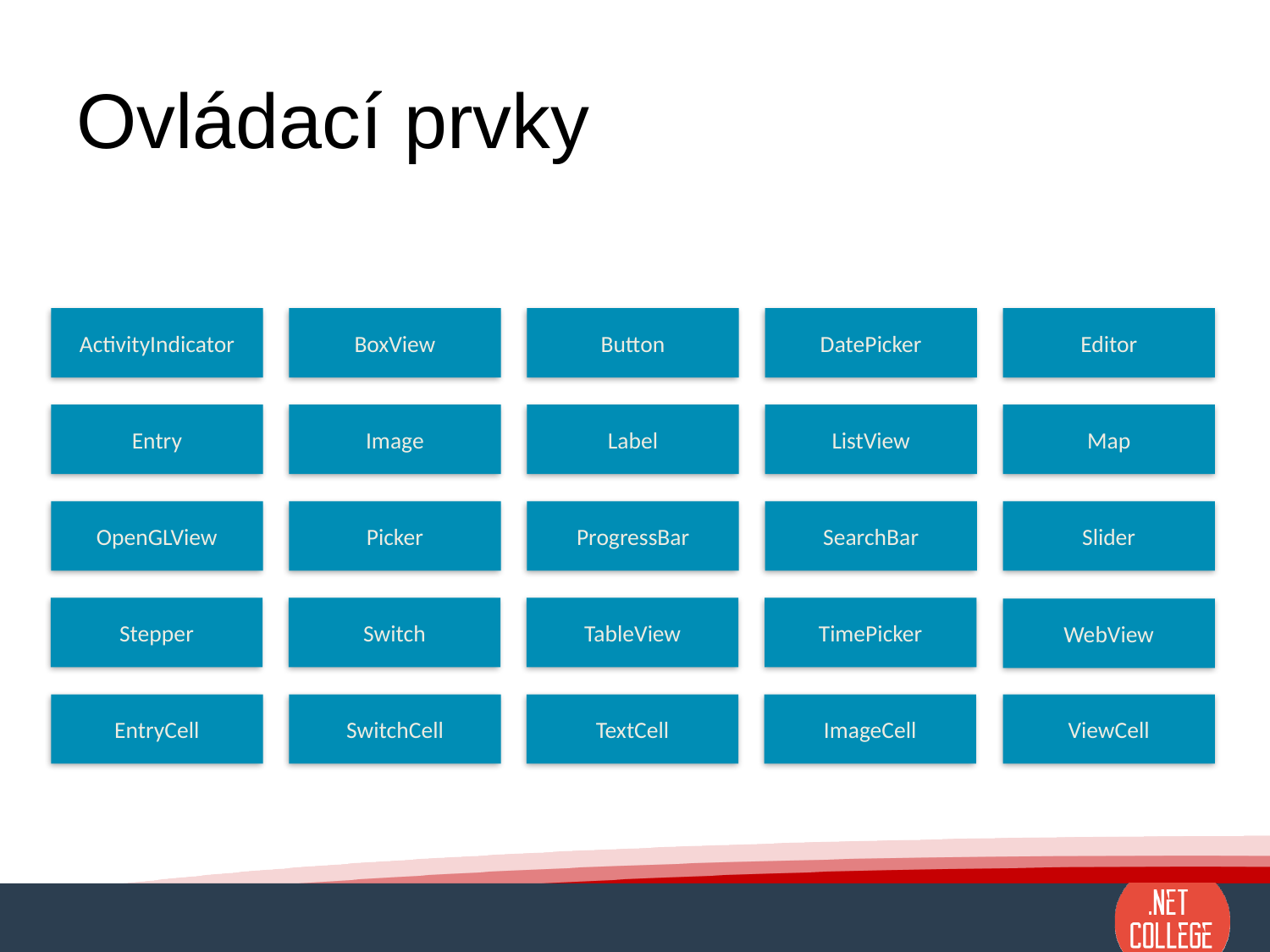

# Ovládací prvky
ActivityIndicator
BoxView
Button
DatePicker
Editor
Map
Entry
Image
Label
ListView
Slider
OpenGLView
Picker
ProgressBar
SearchBar
TimePicker
TableView
Switch
Stepper
WebView
ViewCell
EntryCell
SwitchCell
TextCell
ImageCell